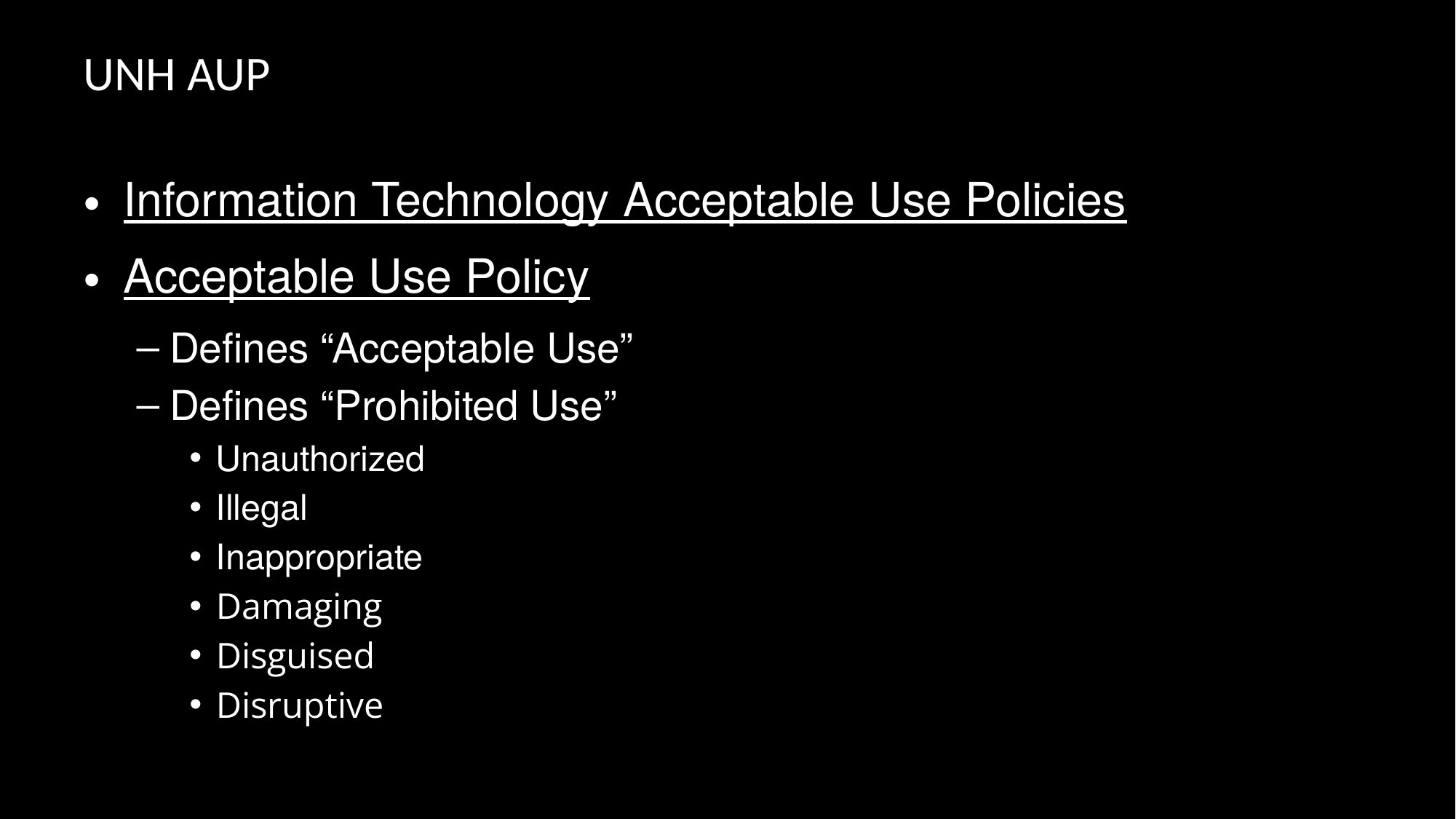

# UNH AUP
Information Technology Acceptable Use Policies
Acceptable Use Policy
Defines “Acceptable Use”
Defines “Prohibited Use”
Unauthorized
Illegal
Inappropriate
Damaging
Disguised
Disruptive